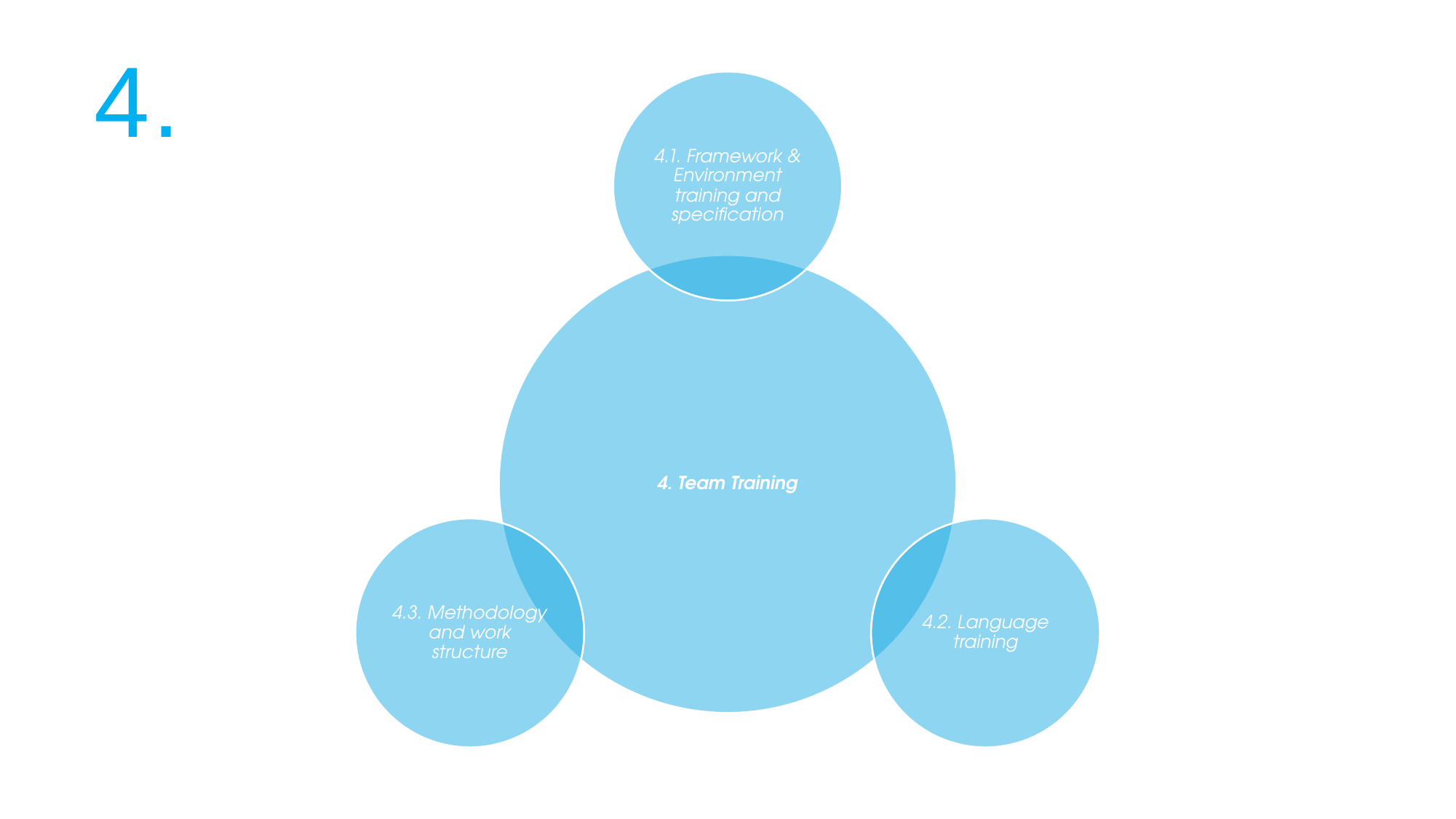

4. Team Training
4.1. Framework & Environment training and specification
4.2. Language training
4.3. Methodology and work structure
4.